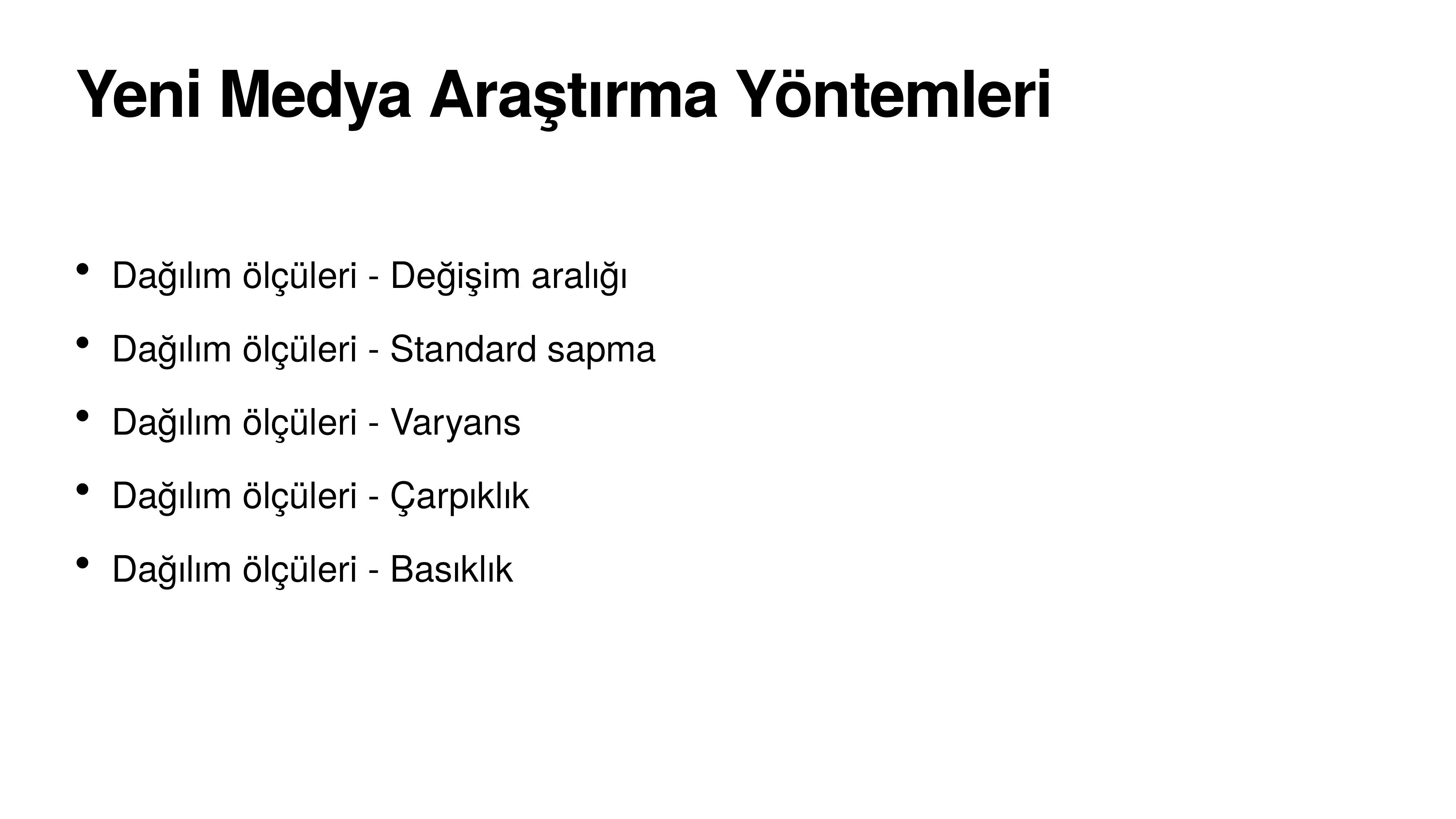

# Yeni Medya Araştırma Yöntemleri

Dağılım ölçüleri - Değişim aralığı
Dağılım ölçüleri - Standard sapma
Dağılım ölçüleri - Varyans
Dağılım ölçüleri - Çarpıklık
Dağılım ölçüleri - Basıklık